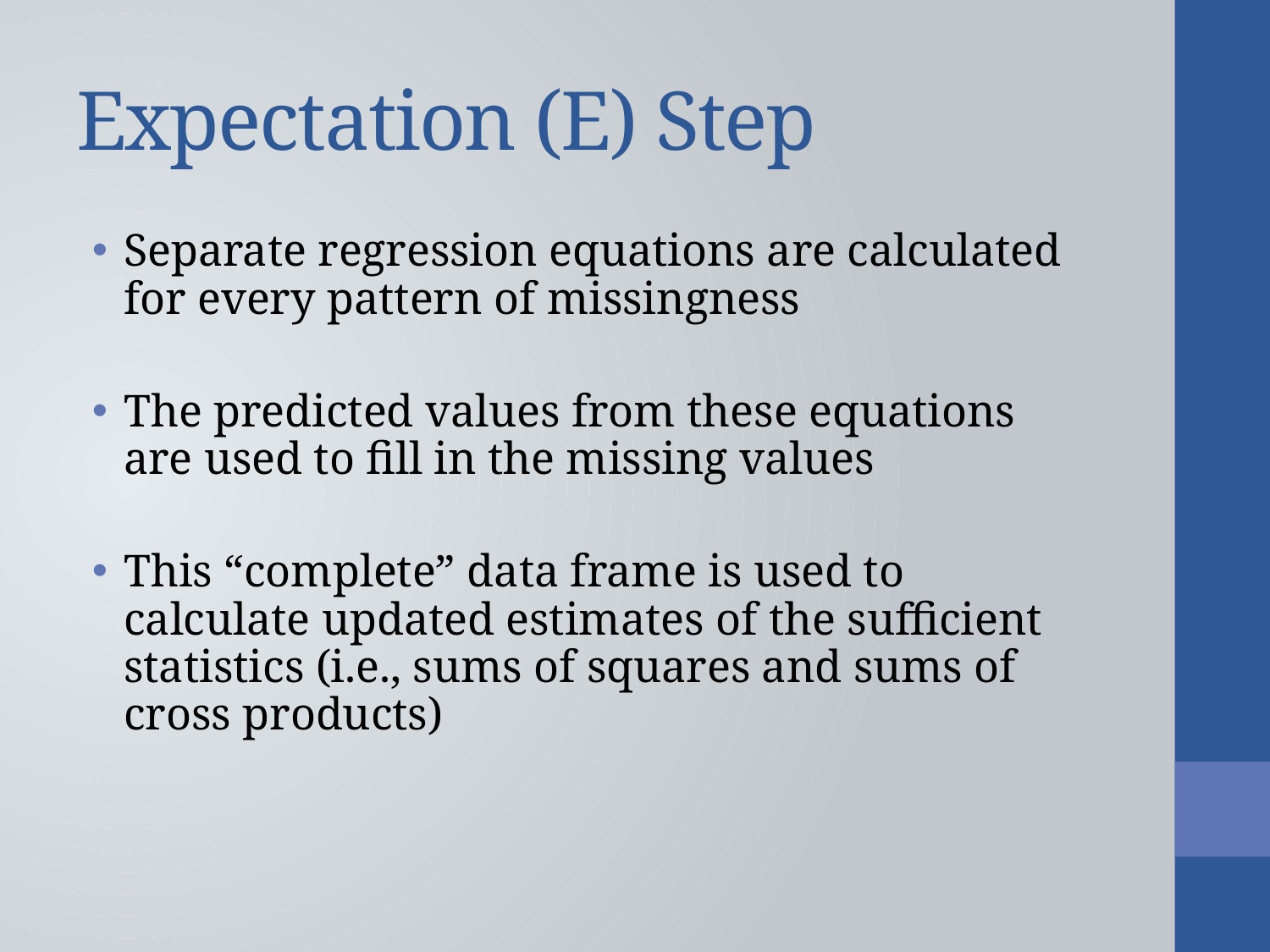

# Expectation (E) Step
Separate regression equations are calculated for every pattern of missingness

The predicted values from these equations are used to fill in the missing values

This “complete” data frame is used to calculate updated estimates of the sufficient statistics (i.e., sums of squares and sums of cross products)